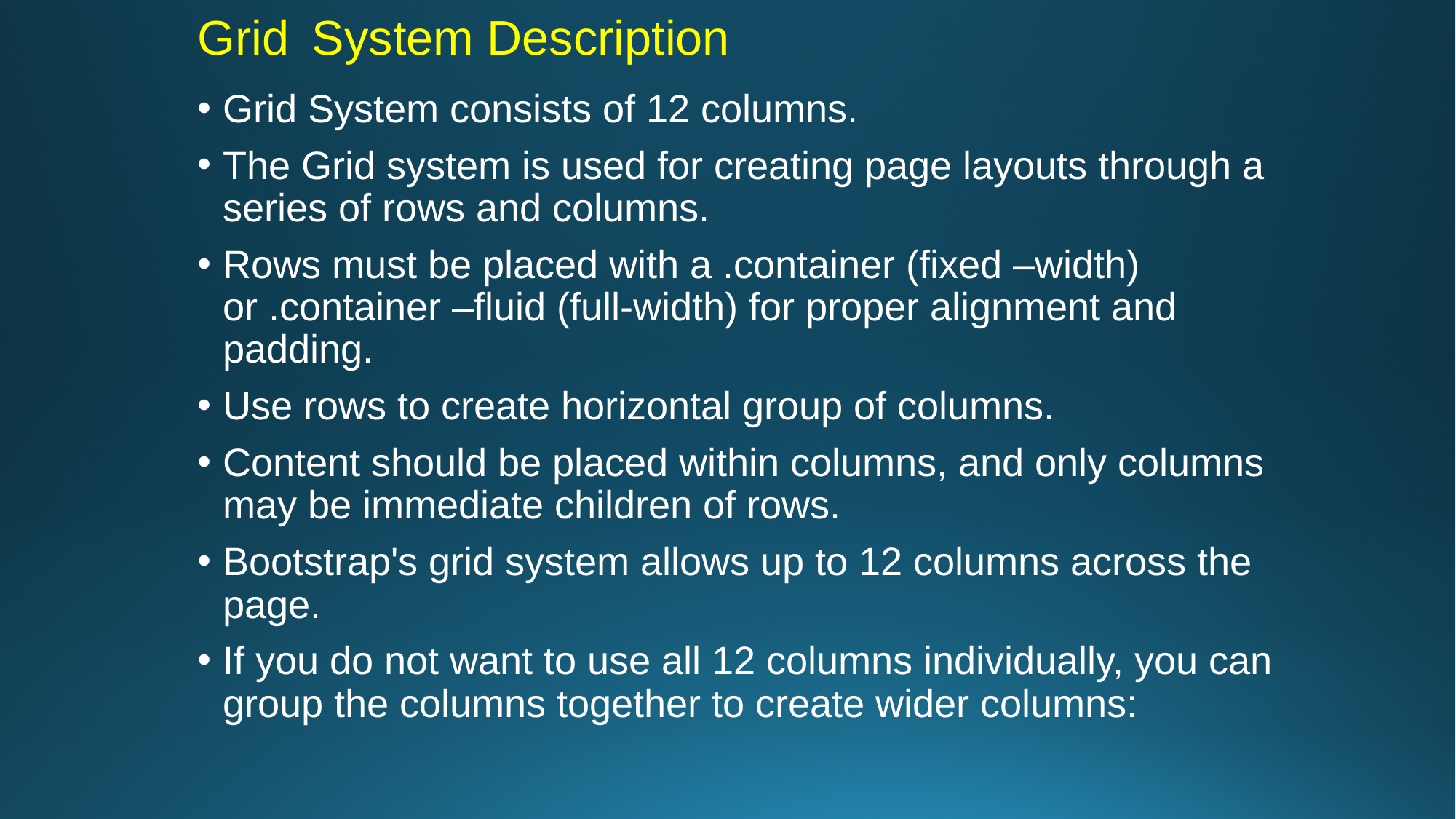

# Grid System Description
Grid System consists of 12 columns.
The Grid system is used for creating page layouts through a series of rows and columns.
Rows must be placed with a .container (fixed –width) or .container –fluid (full-width) for proper alignment and padding.
Use rows to create horizontal group of columns.
Content should be placed within columns, and only columns may be immediate children of rows.
Bootstrap's grid system allows up to 12 columns across the page.
If you do not want to use all 12 columns individually, you can group the columns together to create wider columns: